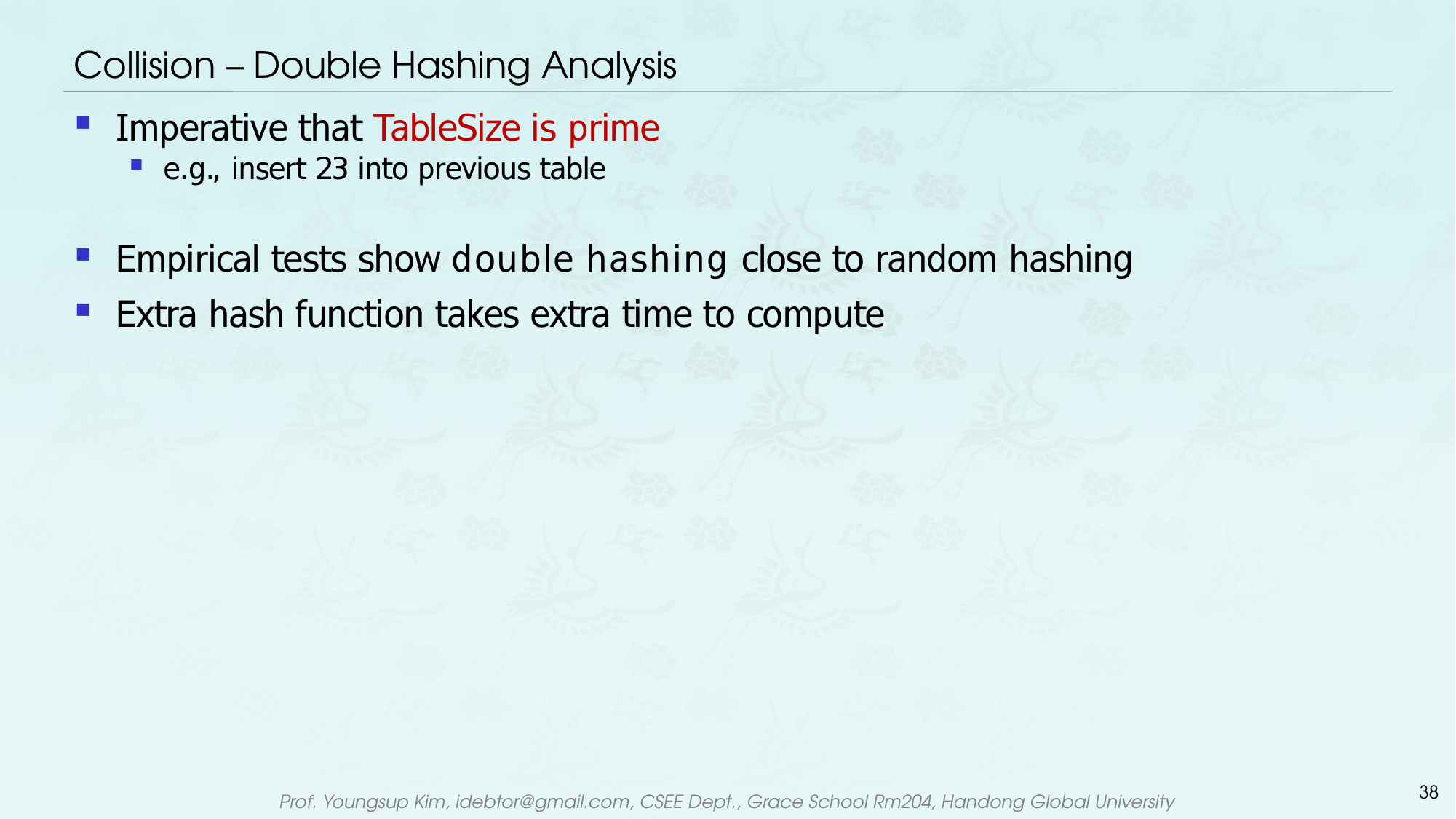

# Collision – Double Hashing Analysis
Imperative that TableSize is prime
e.g., insert 23 into previous table

Empirical tests show double hashing close to random hashing
Extra hash function takes extra time to compute

38